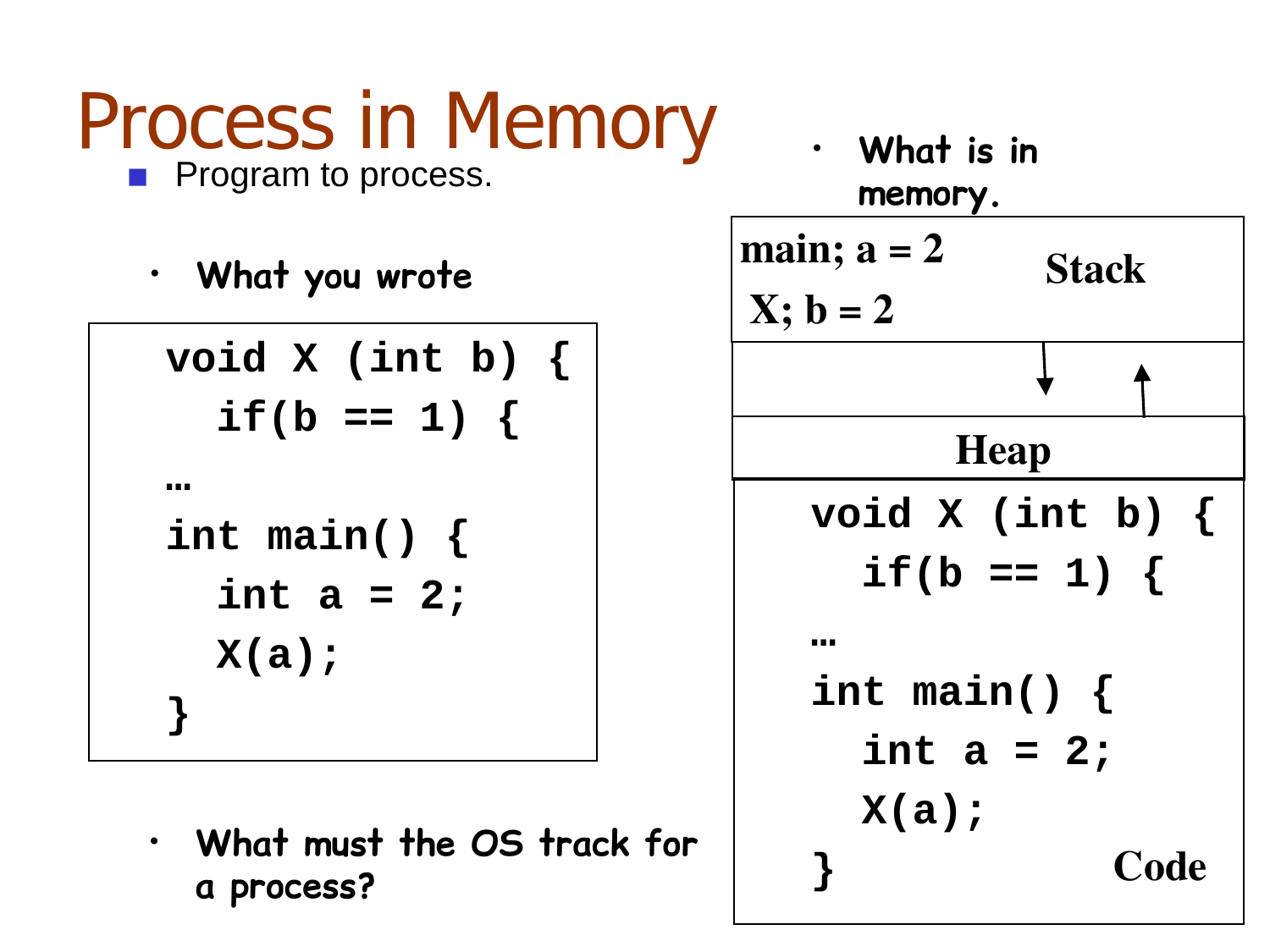

# Process in Memory
What is in memory.

Program to process.

main; a = 2

Stack
What you wrote

X; b = 2
void X (int b) {
  if(b == 1) {
…
int main() {
  int a = 2;
  X(a);
}

Heap

void X (int b) {
  if(b == 1) {
…
int main() {
  int a = 2;
  X(a);
}
What must the OS track for a process?

Code